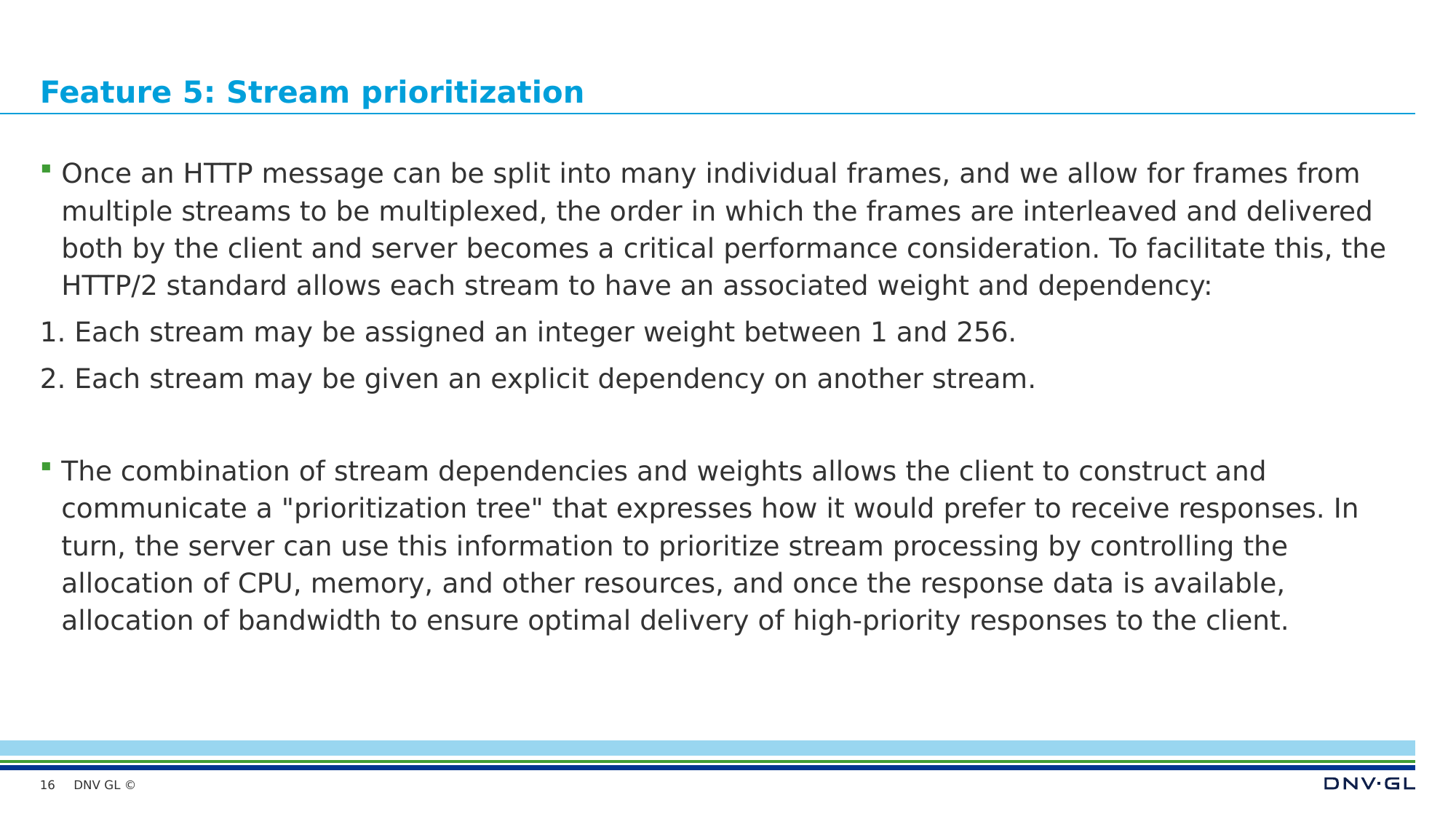

# Feature 5: Stream prioritization
Once an HTTP message can be split into many individual frames, and we allow for frames from multiple streams to be multiplexed, the order in which the frames are interleaved and delivered both by the client and server becomes a critical performance consideration. To facilitate this, the HTTP/2 standard allows each stream to have an associated weight and dependency:
1. Each stream may be assigned an integer weight between 1 and 256.
2. Each stream may be given an explicit dependency on another stream.

The combination of stream dependencies and weights allows the client to construct and communicate a "prioritization tree" that expresses how it would prefer to receive responses. In turn, the server can use this information to prioritize stream processing by controlling the allocation of CPU, memory, and other resources, and once the response data is available, allocation of bandwidth to ensure optimal delivery of high-priority responses to the client.
16